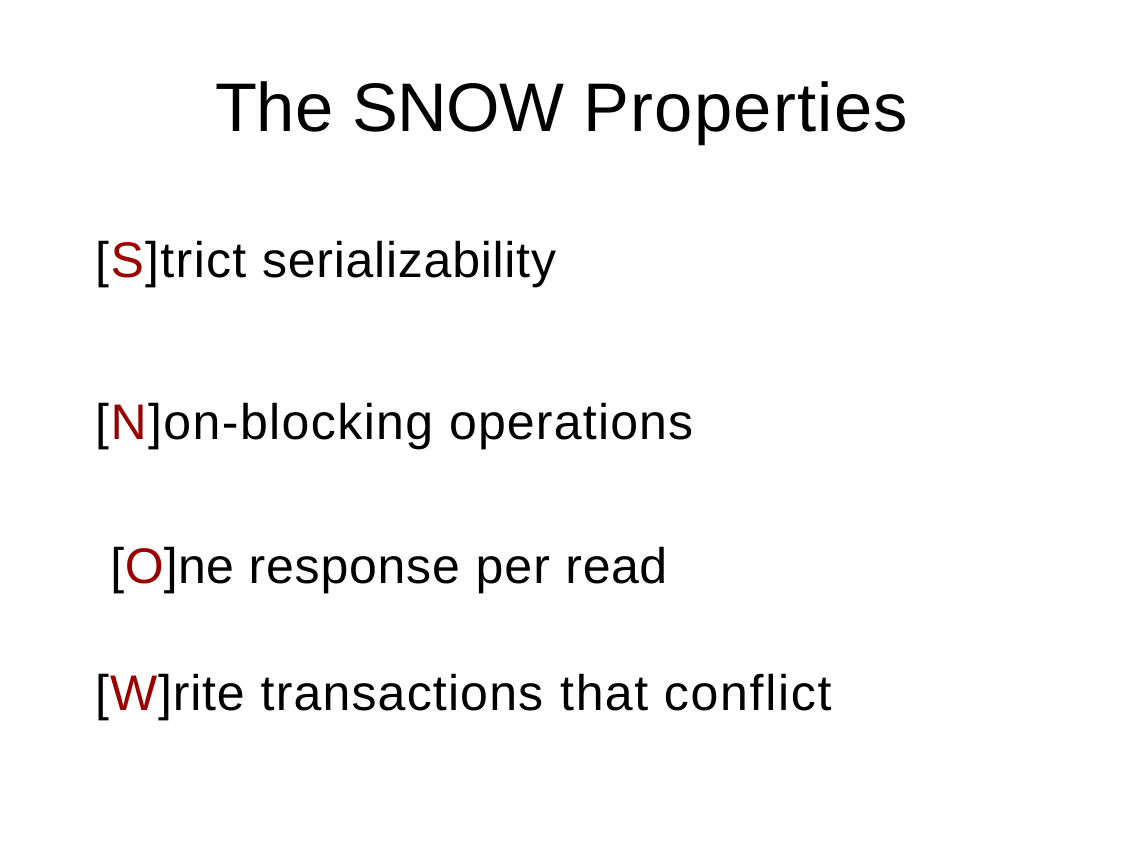

# The SNOW Properties
[S]trict serializability
[N]on-blocking operations  [O]ne response per read

[W]rite transactions that conflict